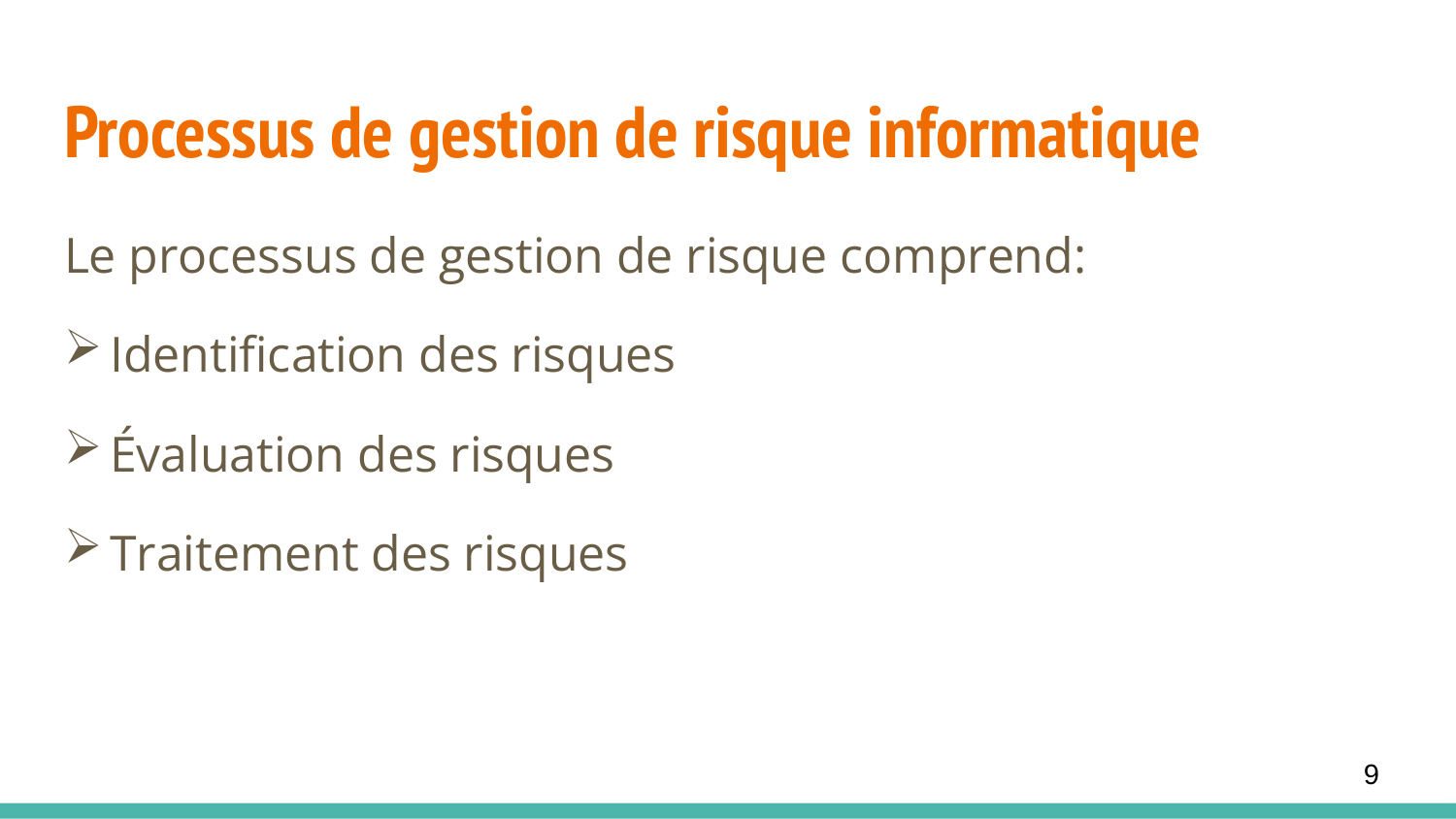

# Processus de gestion de risque informatique
Le processus de gestion de risque comprend:
Identification des risques
Évaluation des risques
Traitement des risques
9